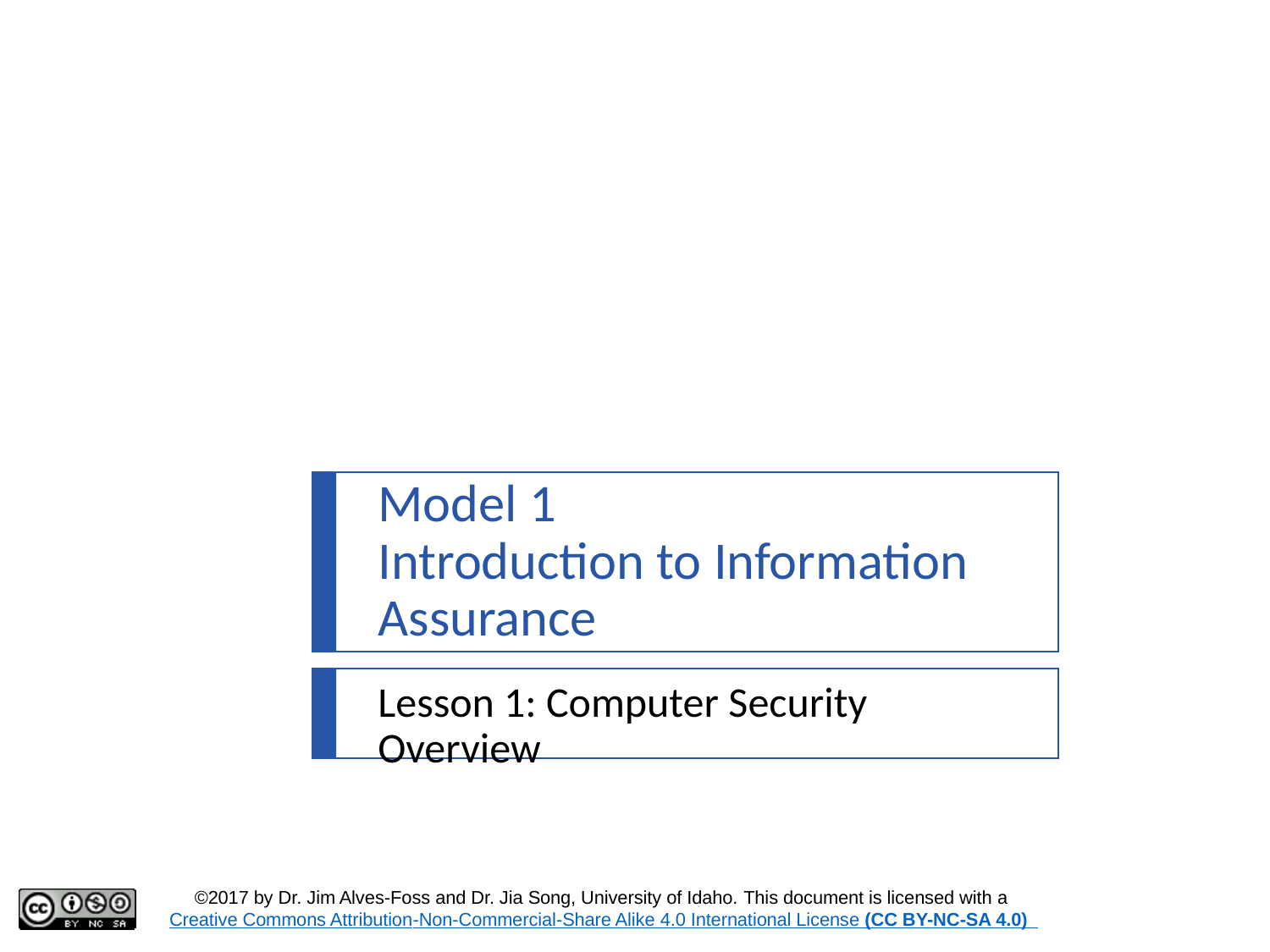

# Model 1 Introduction to Information Assurance

Lesson 1: Computer Security Overview